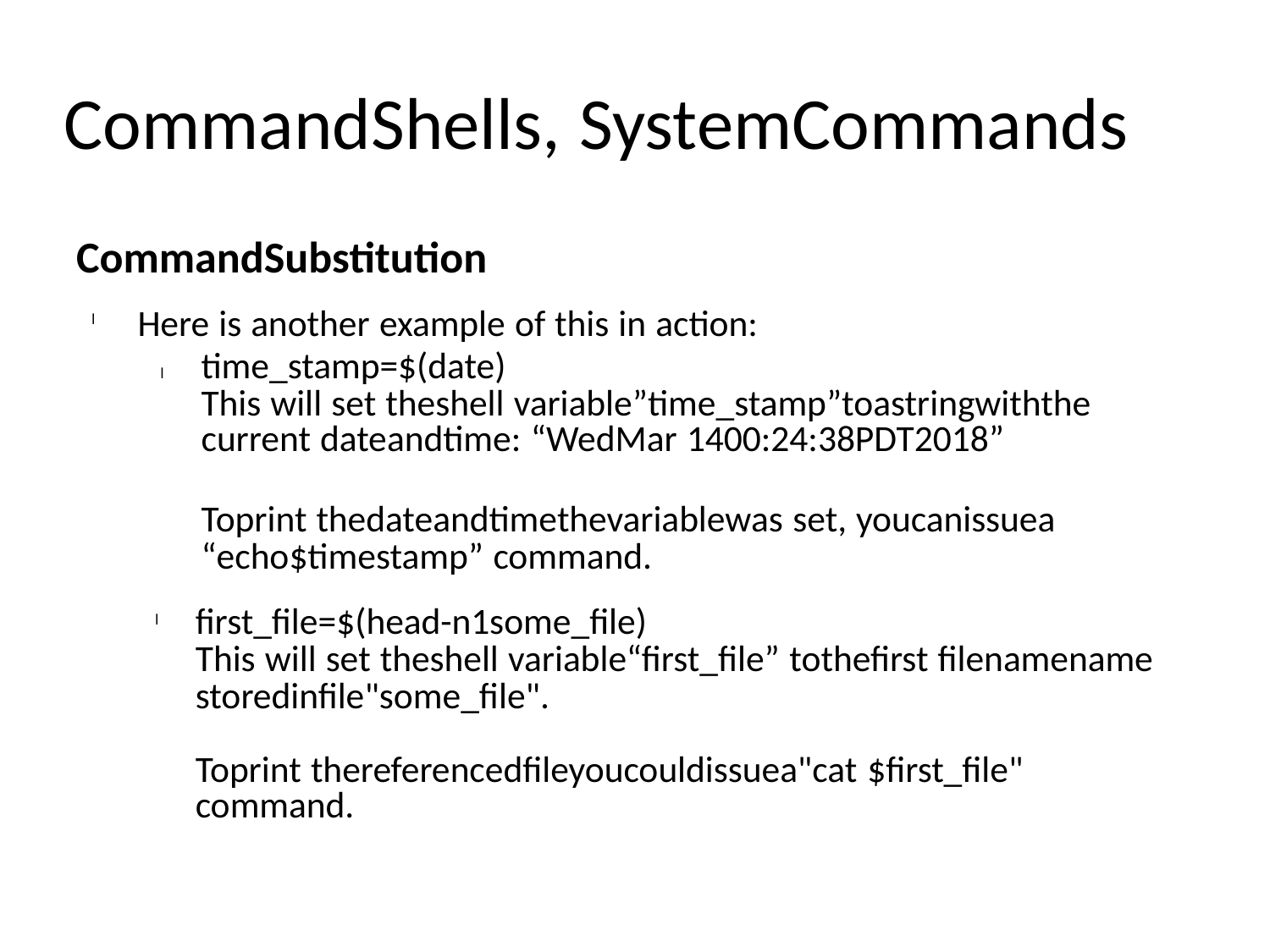

CommandShells, SystemCommands

	CommandSubstitution
Here is another example of this in action:
	l    time_stamp=$(date)
		This will set theshell variable”time_stamp”toastringwiththe
		current dateandtime: “WedMar 1400:24:38PDT2018”

		Toprint thedateandtimethevariablewas set, youcanissuea
		“echo$timestamp” command.
l
first_file=$(head-n1some_file)
This will set theshell variable“first_file” tothefirst filenamename
storedinfile"some_file".

Toprint thereferencedfileyoucouldissuea"cat $first_file"
command.
l